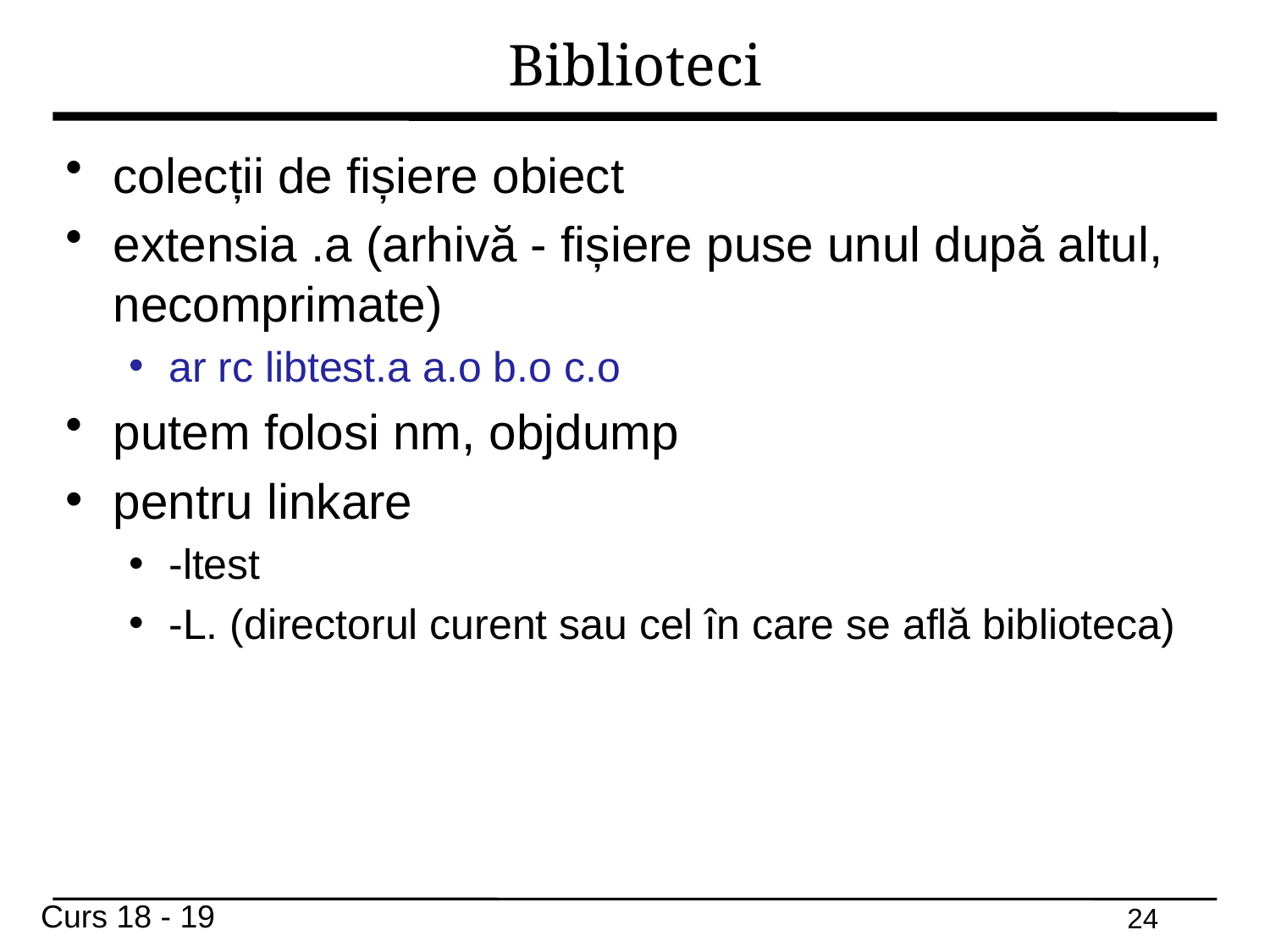

# Biblioteci
colecții de fișiere obiect
extensia .a (arhivă - fișiere puse unul după altul, necomprimate)
ar rc libtest.a a.o b.o c.o
putem folosi nm, objdump
pentru linkare
-ltest
-L. (directorul curent sau cel în care se află biblioteca)